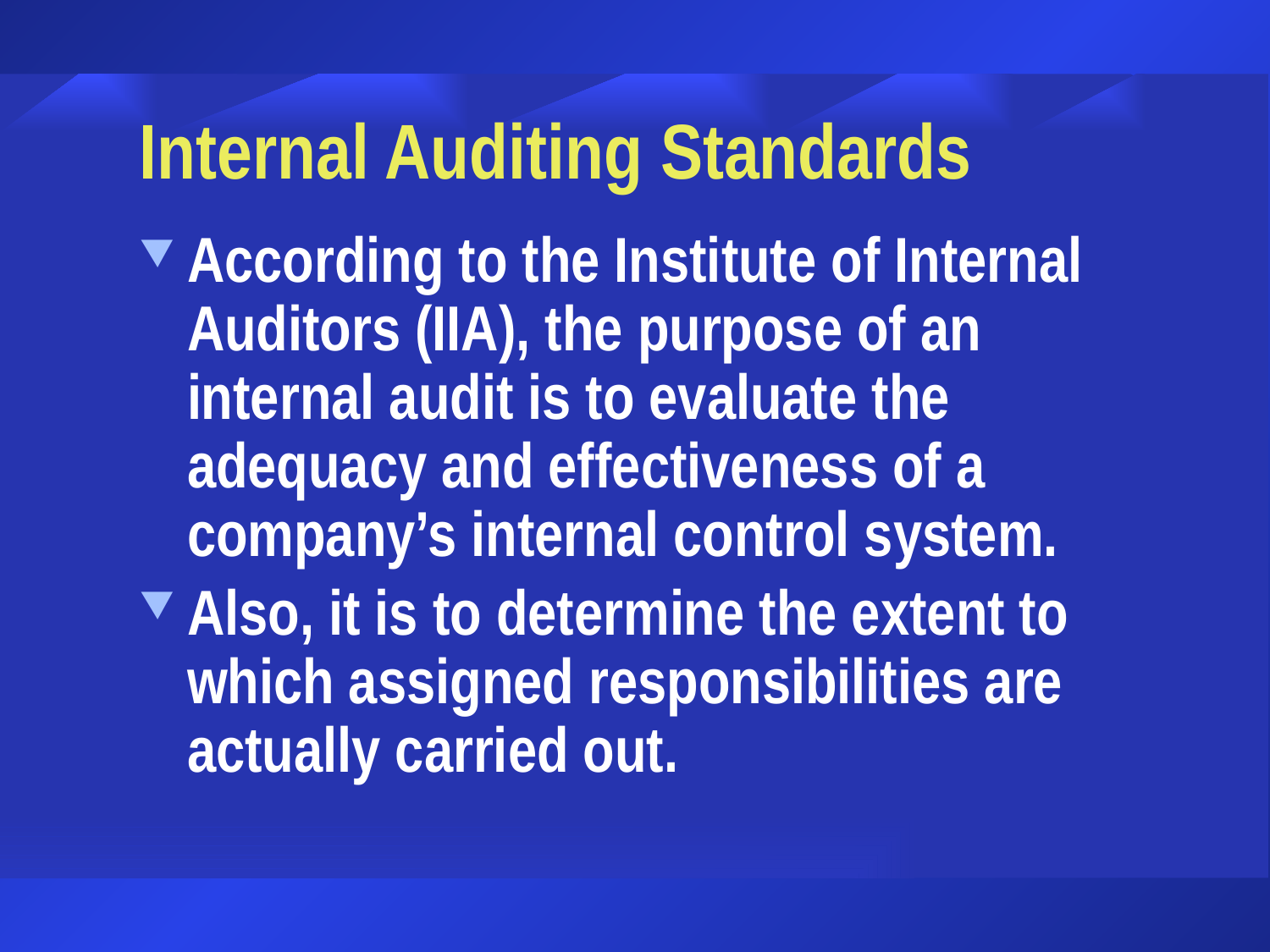

# Internal Auditing Standards
According to the Institute of Internal Auditors (IIA), the purpose of an internal audit is to evaluate the adequacy and effectiveness of a company’s internal control system.
Also, it is to determine the extent to which assigned responsibilities are actually carried out.